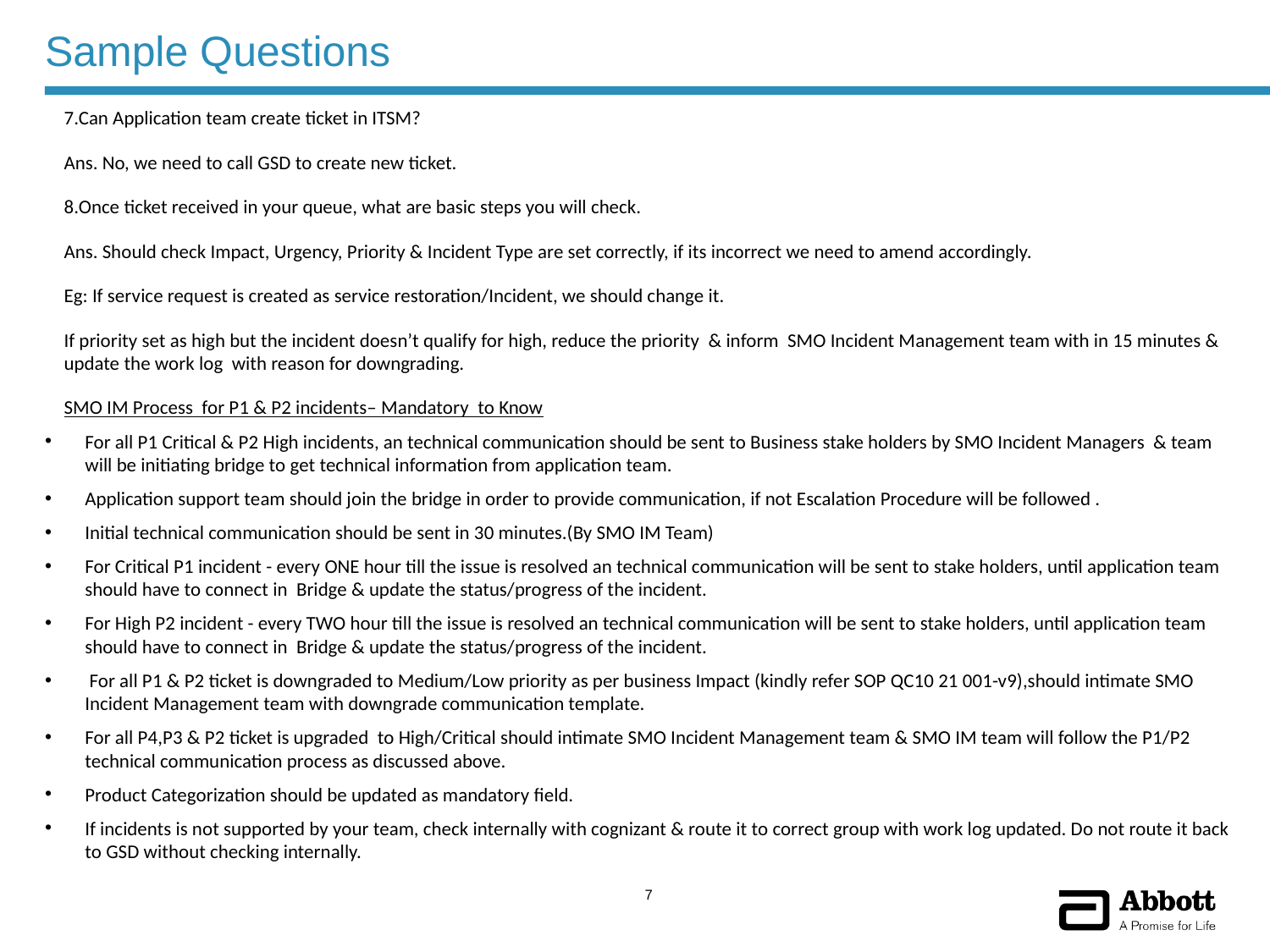

# Sample Questions
7.Can Application team create ticket in ITSM?
Ans. No, we need to call GSD to create new ticket.
8.Once ticket received in your queue, what are basic steps you will check.
Ans. Should check Impact, Urgency, Priority & Incident Type are set correctly, if its incorrect we need to amend accordingly.
Eg: If service request is created as service restoration/Incident, we should change it.
If priority set as high but the incident doesn’t qualify for high, reduce the priority  & inform  SMO Incident Management team with in 15 minutes & update the work log  with reason for downgrading.
SMO IM Process  for P1 & P2 incidents– Mandatory  to Know
For all P1 Critical & P2 High incidents, an technical communication should be sent to Business stake holders by SMO Incident Managers  & team will be initiating bridge to get technical information from application team.
Application support team should join the bridge in order to provide communication, if not Escalation Procedure will be followed .
Initial technical communication should be sent in 30 minutes.(By SMO IM Team)
For Critical P1 incident - every ONE hour till the issue is resolved an technical communication will be sent to stake holders, until application team should have to connect in  Bridge & update the status/progress of the incident.
For High P2 incident - every TWO hour till the issue is resolved an technical communication will be sent to stake holders, until application team should have to connect in  Bridge & update the status/progress of the incident.
 For all P1 & P2 ticket is downgraded to Medium/Low priority as per business Impact (kindly refer SOP QC10 21 001-v9),should intimate SMO Incident Management team with downgrade communication template.
For all P4,P3 & P2 ticket is upgraded  to High/Critical should intimate SMO Incident Management team & SMO IM team will follow the P1/P2 technical communication process as discussed above.
Product Categorization should be updated as mandatory field.
If incidents is not supported by your team, check internally with cognizant & route it to correct group with work log updated. Do not route it back to GSD without checking internally.